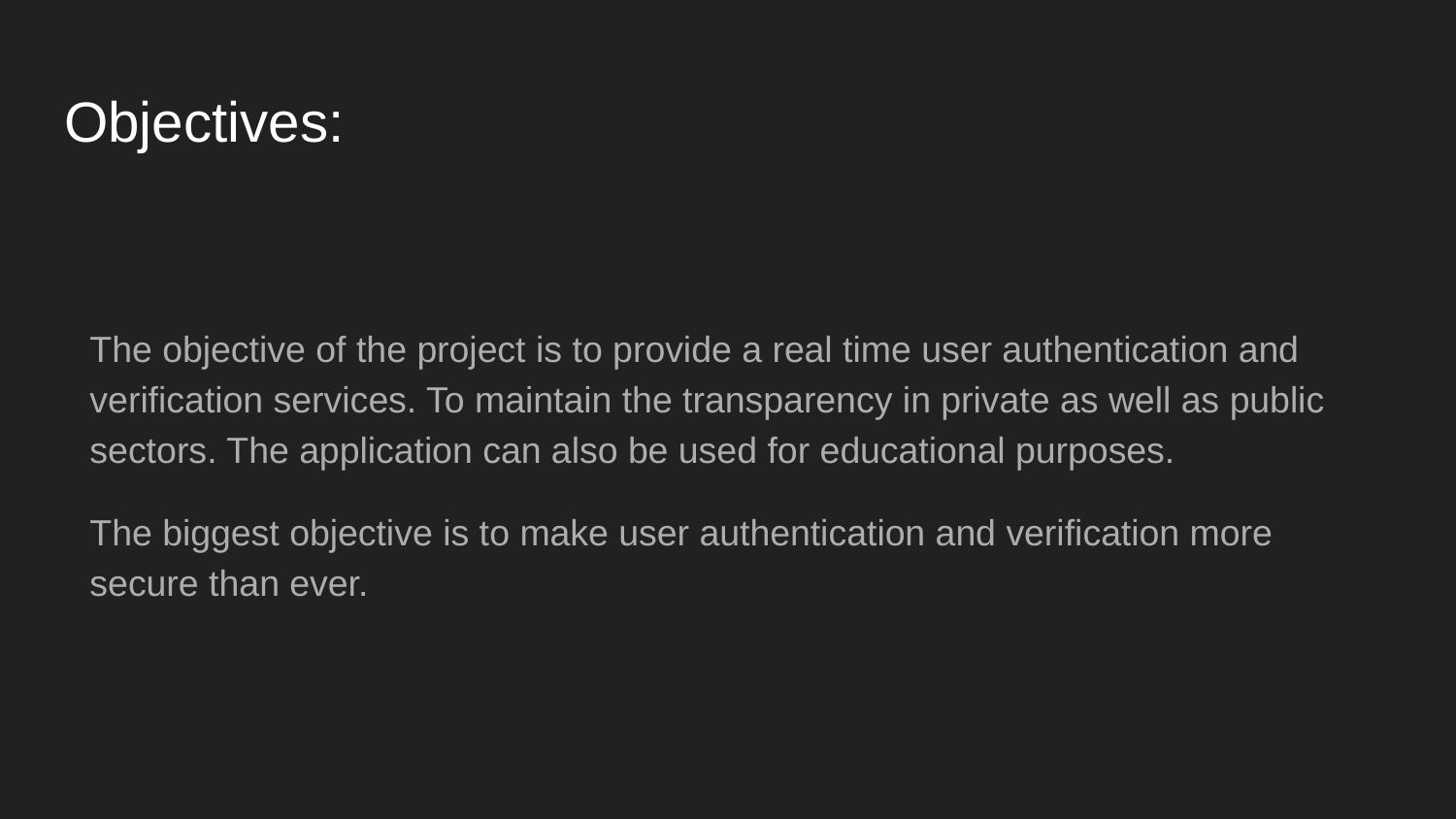

# Objectives:
The objective of the project is to provide a real time user authentication and verification services. To maintain the transparency in private as well as public sectors. The application can also be used for educational purposes.
The biggest objective is to make user authentication and verification more secure than ever.